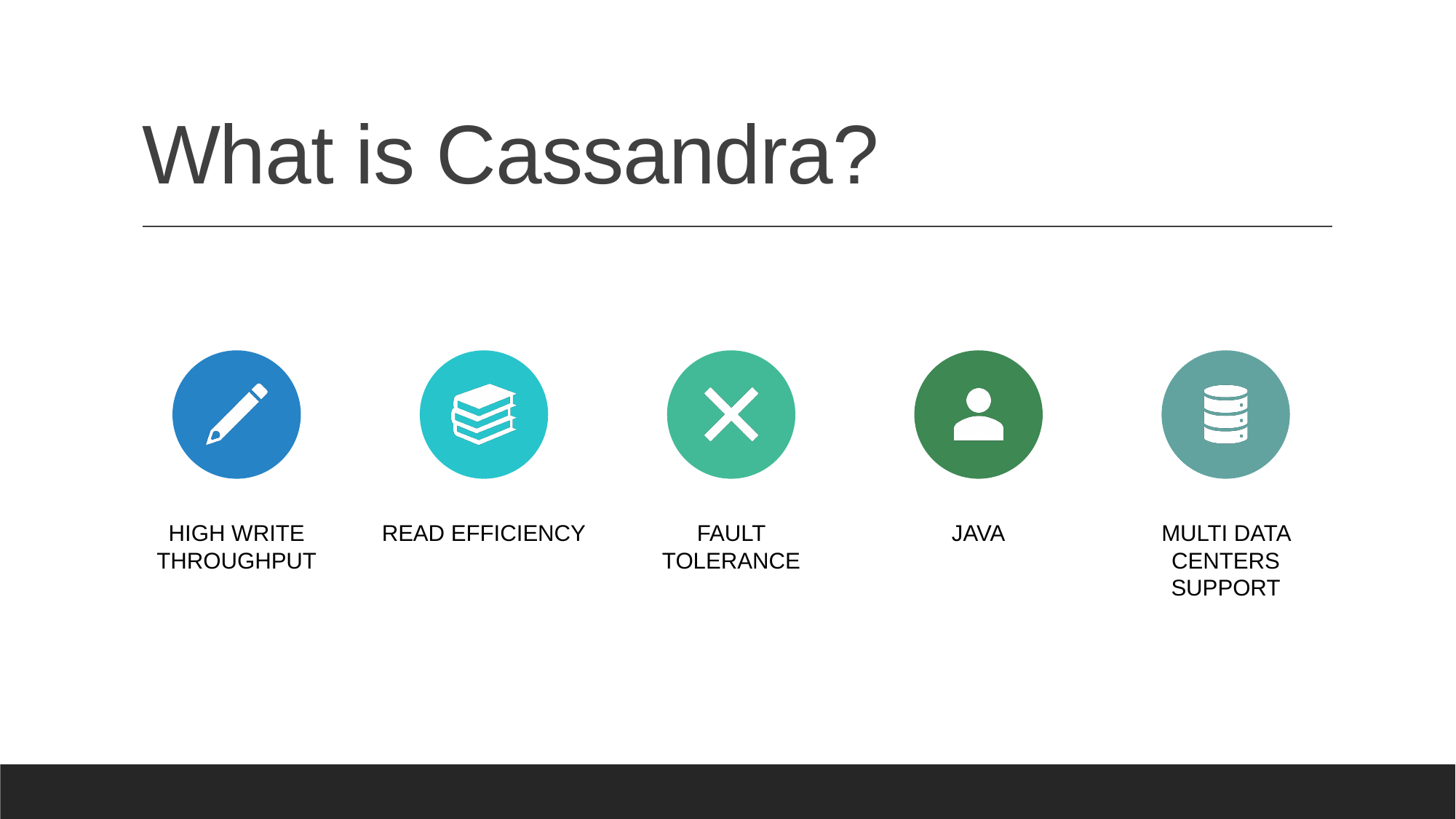

# What is Cassandra?
High Write Throughput
Read efficiency
Fault tolerance
Java
Multi Data Centers support